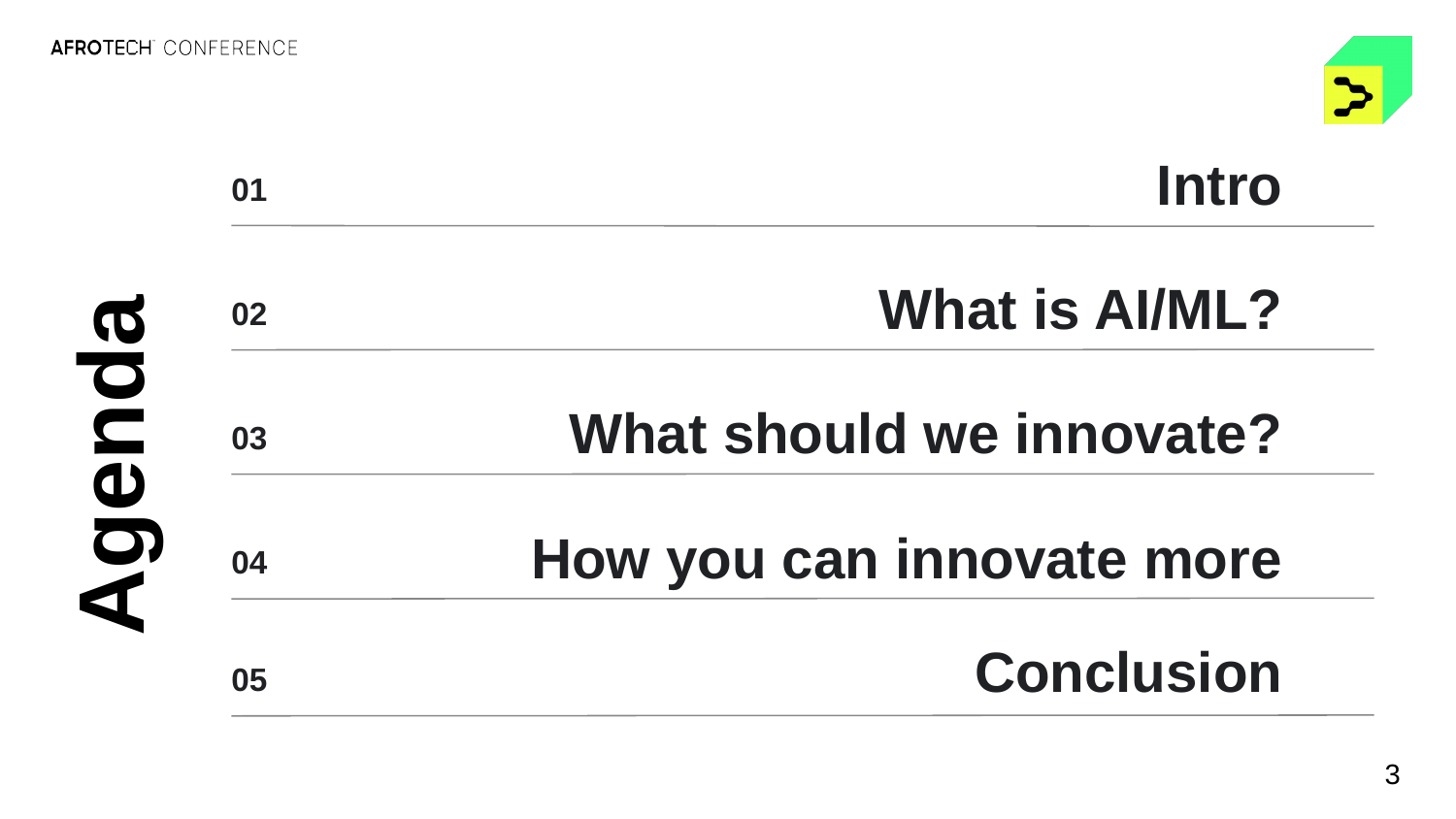

Intro
What is AI/ML?
Agenda
What should we innovate?
How you can innovate more
Conclusion
3